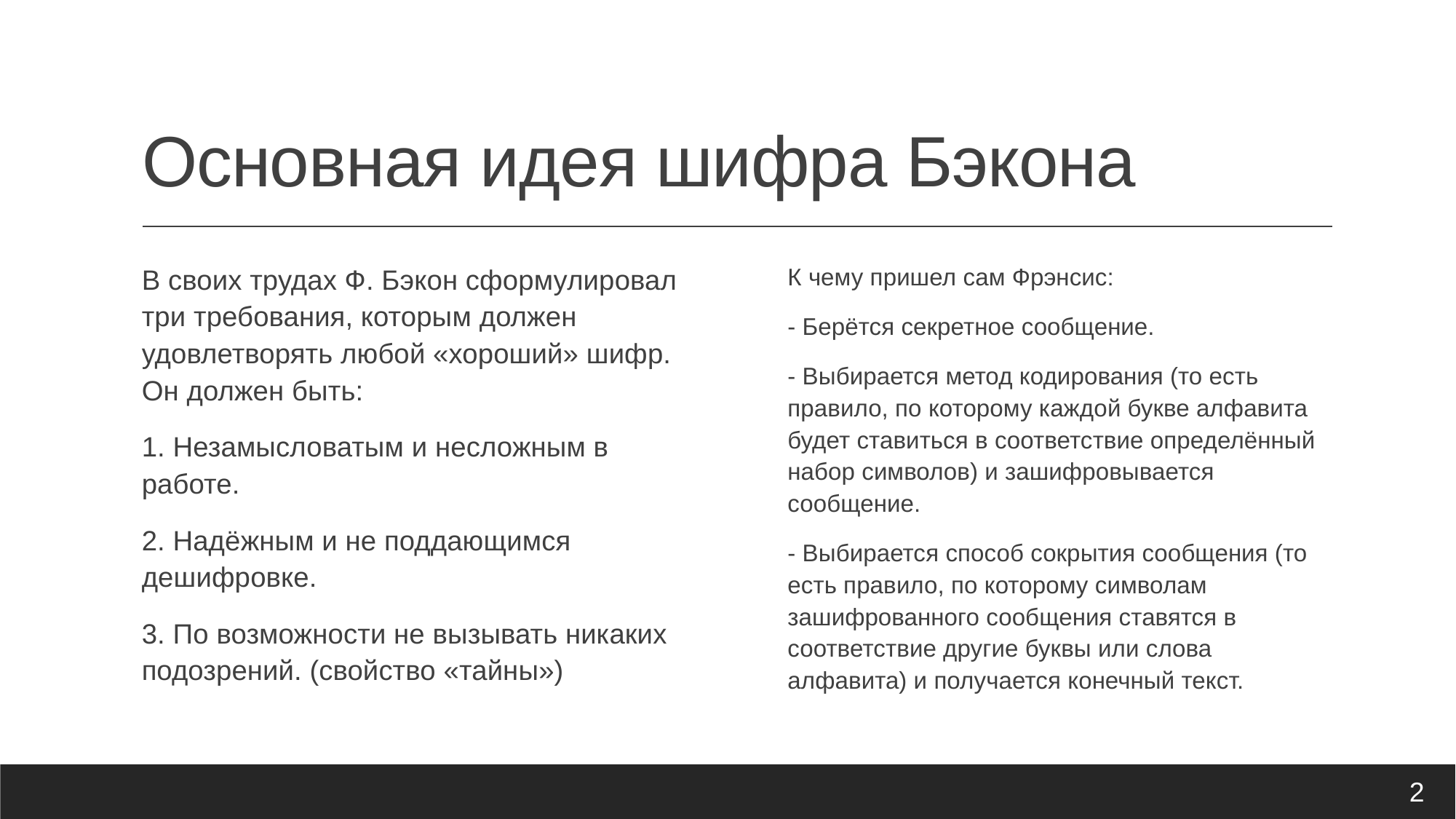

# Основная идея шифра Бэкона
В своих трудах Ф. Бэкон сформулировал три требования, которым должен удовлетворять любой «хороший» шифр. Он должен быть:
1. Незамысловатым и несложным в работе.
2. Надёжным и не поддающимся дешифровке.
3. По возможности не вызывать никаких подозрений. (свойство «тайны»)
К чему пришел сам Фрэнсис:
- Берётся секретное сообщение.
- Выбирается метод кодирования (то есть правило, по которому каждой букве алфавита будет ставиться в соответствие определённый набор символов) и зашифровывается сообщение.
- Выбирается способ сокрытия сообщения (то есть правило, по которому символам зашифрованного сообщения ставятся в соответствие другие буквы или слова алфавита) и получается конечный текст.
2